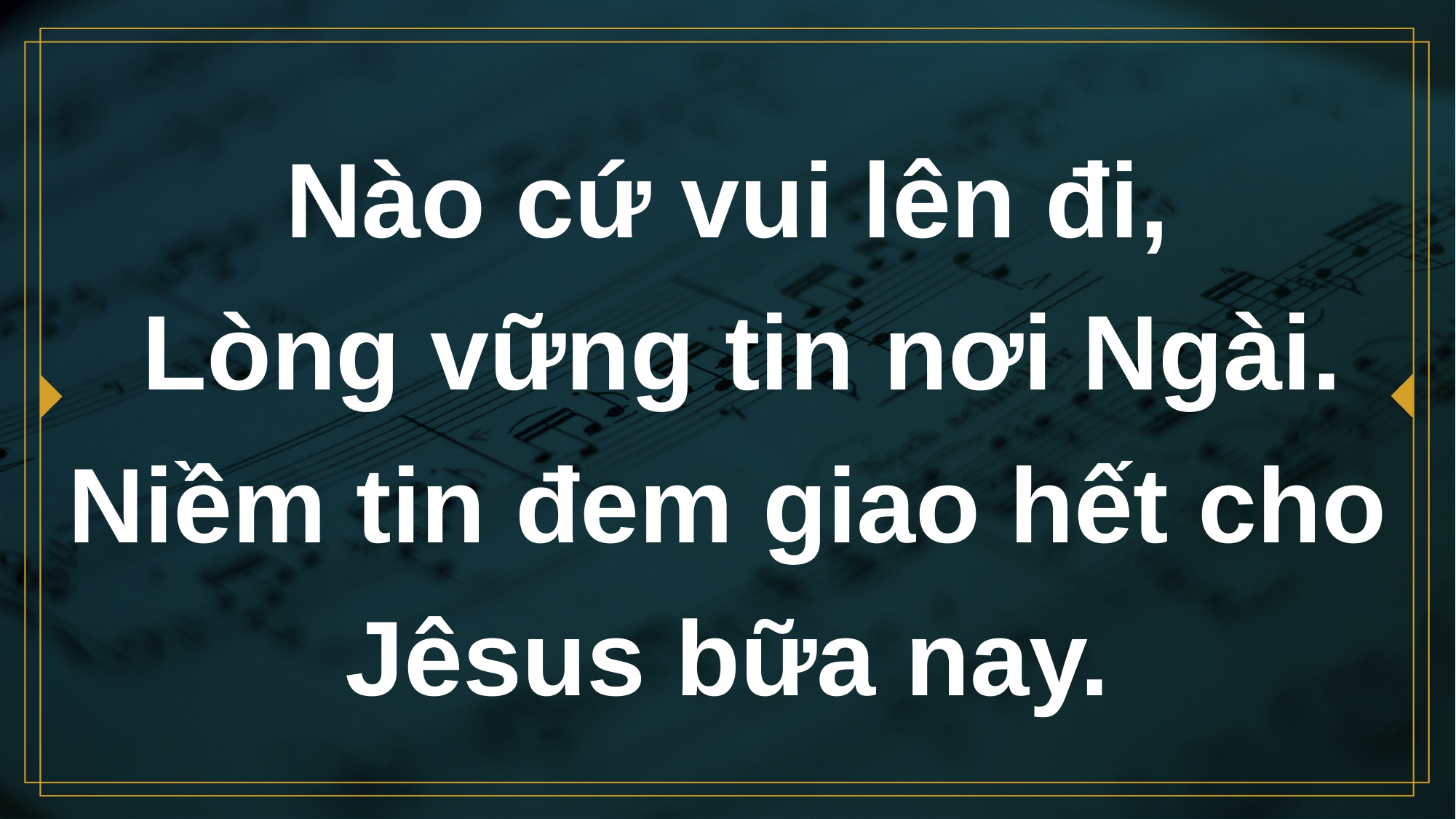

# Nào cứ vui lên đi, Lòng vững tin nơi Ngài. Niềm tin đem giao hết cho Jêsus bữa nay.